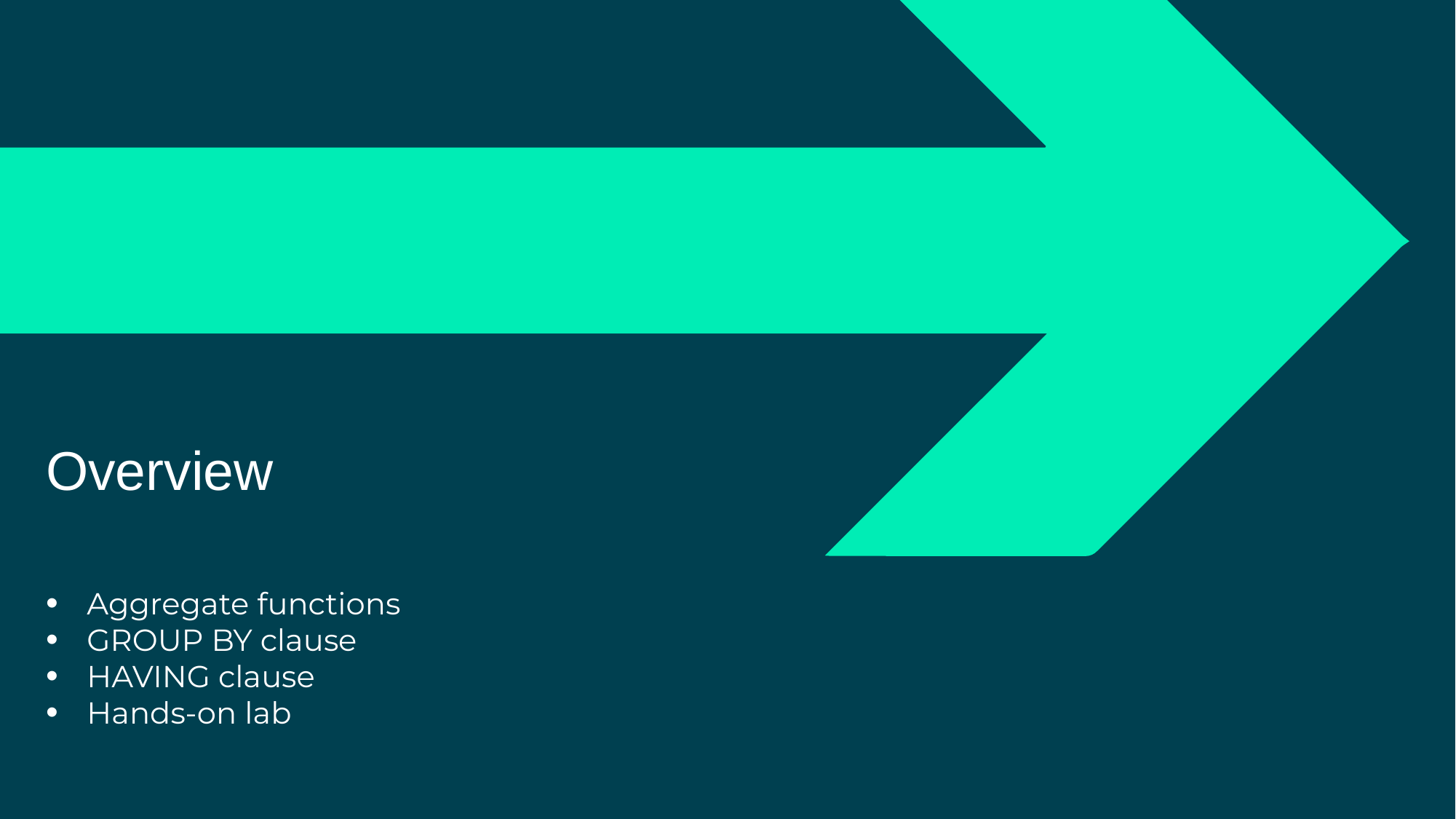

# Overview
Aggregate functions
GROUP BY clause
HAVING clause
Hands-on lab